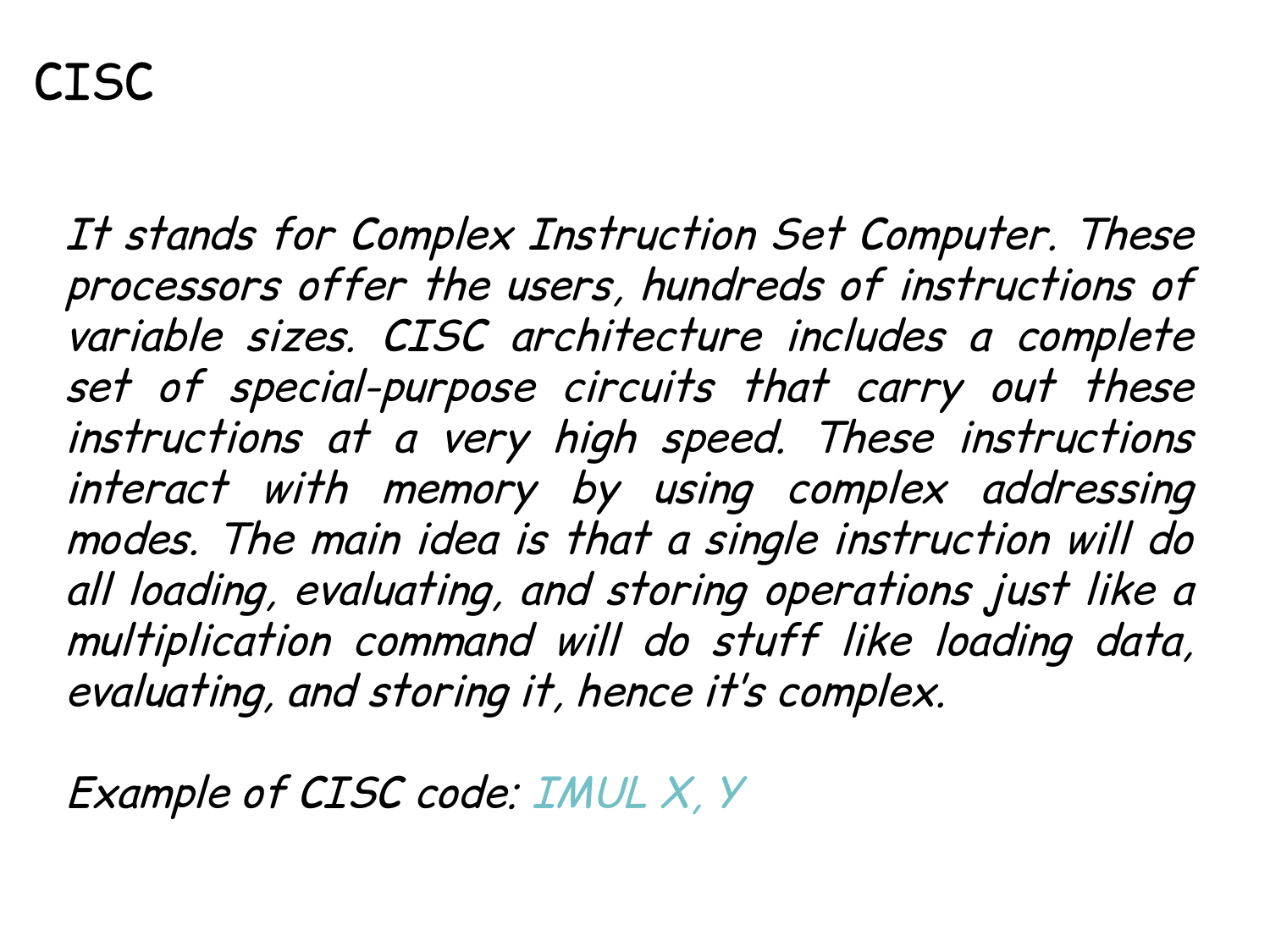

CISC
It stands for Complex Instruction Set Computer. These processors offer the users, hundreds of instructions of variable sizes. CISC architecture includes a complete set of special-purpose circuits that carry out these instructions at a very high speed. These instructions interact with memory by using complex addressing modes. The main idea is that a single instruction will do all loading, evaluating, and storing operations just like a multiplication command will do stuff like loading data, evaluating, and storing it, hence it’s complex.

Example of CISC code: IMUL X, Y